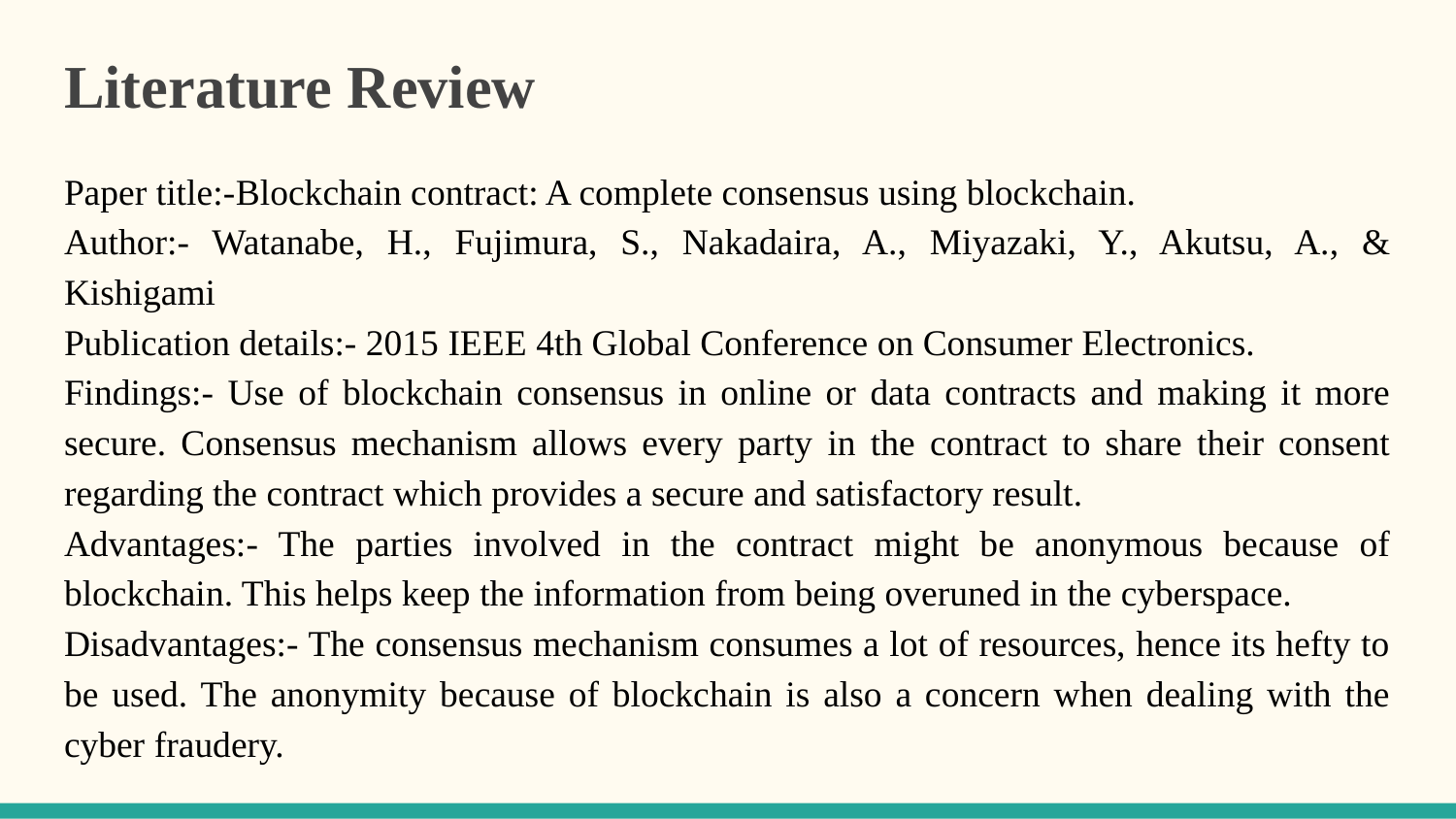

# Literature Review
Paper title:-Blockchain contract: A complete consensus using blockchain.
Author:- Watanabe, H., Fujimura, S., Nakadaira, A., Miyazaki, Y., Akutsu, A., & Kishigami
Publication details:- 2015 IEEE 4th Global Conference on Consumer Electronics.
Findings:- Use of blockchain consensus in online or data contracts and making it more secure. Consensus mechanism allows every party in the contract to share their consent regarding the contract which provides a secure and satisfactory result.
Advantages:- The parties involved in the contract might be anonymous because of blockchain. This helps keep the information from being overuned in the cyberspace.
Disadvantages:- The consensus mechanism consumes a lot of resources, hence its hefty to be used. The anonymity because of blockchain is also a concern when dealing with the cyber fraudery.